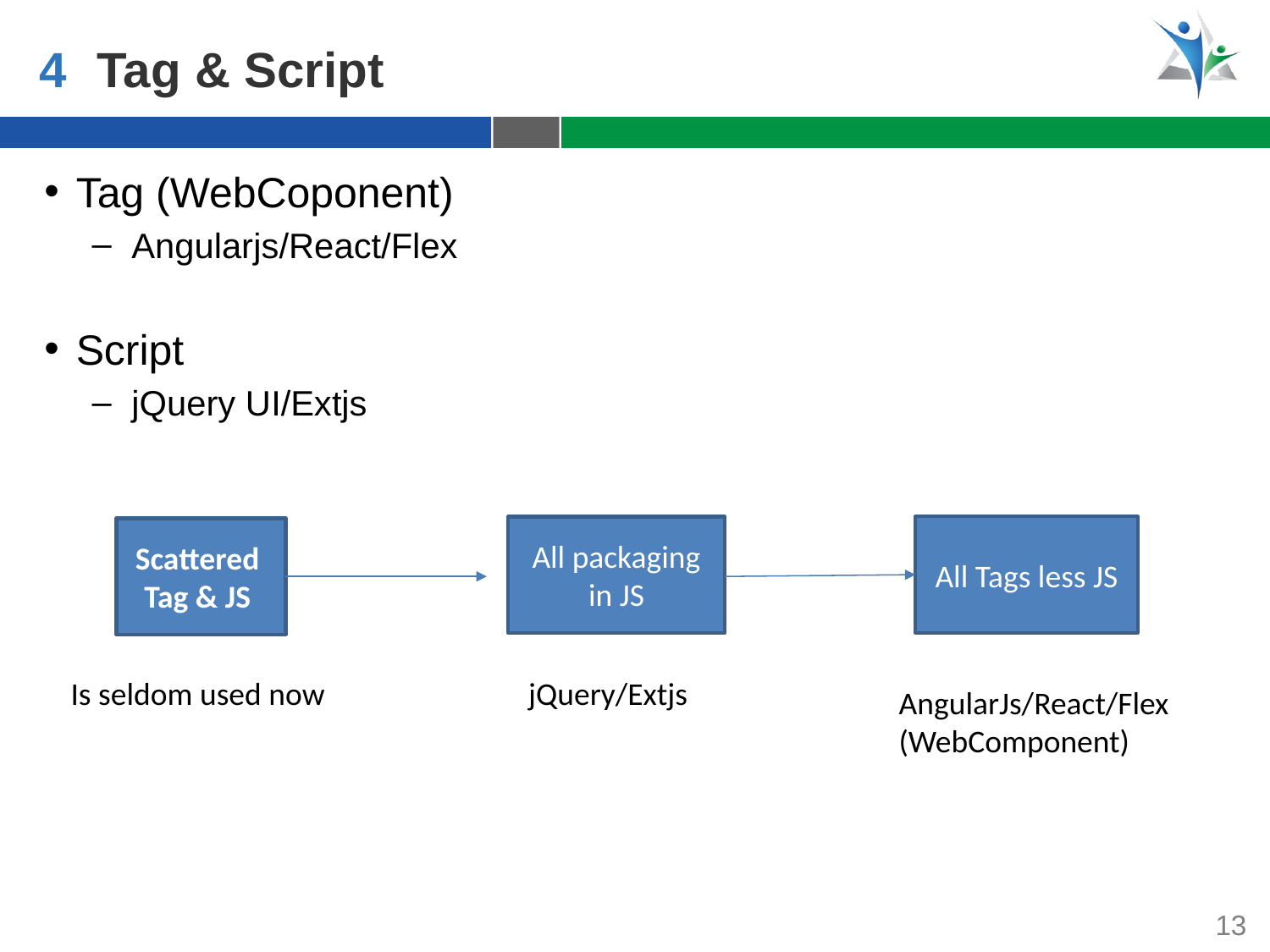

4
Tag & Script

Tag (WebCoponent)
Angularjs/React/Flex

Script
jQuery UI/Extjs
All Tags less JS
All packaging in JS
Scattered  Tag & JS
Is seldom used now
jQuery/Extjs
AngularJs/React/Flex
(WebComponent)